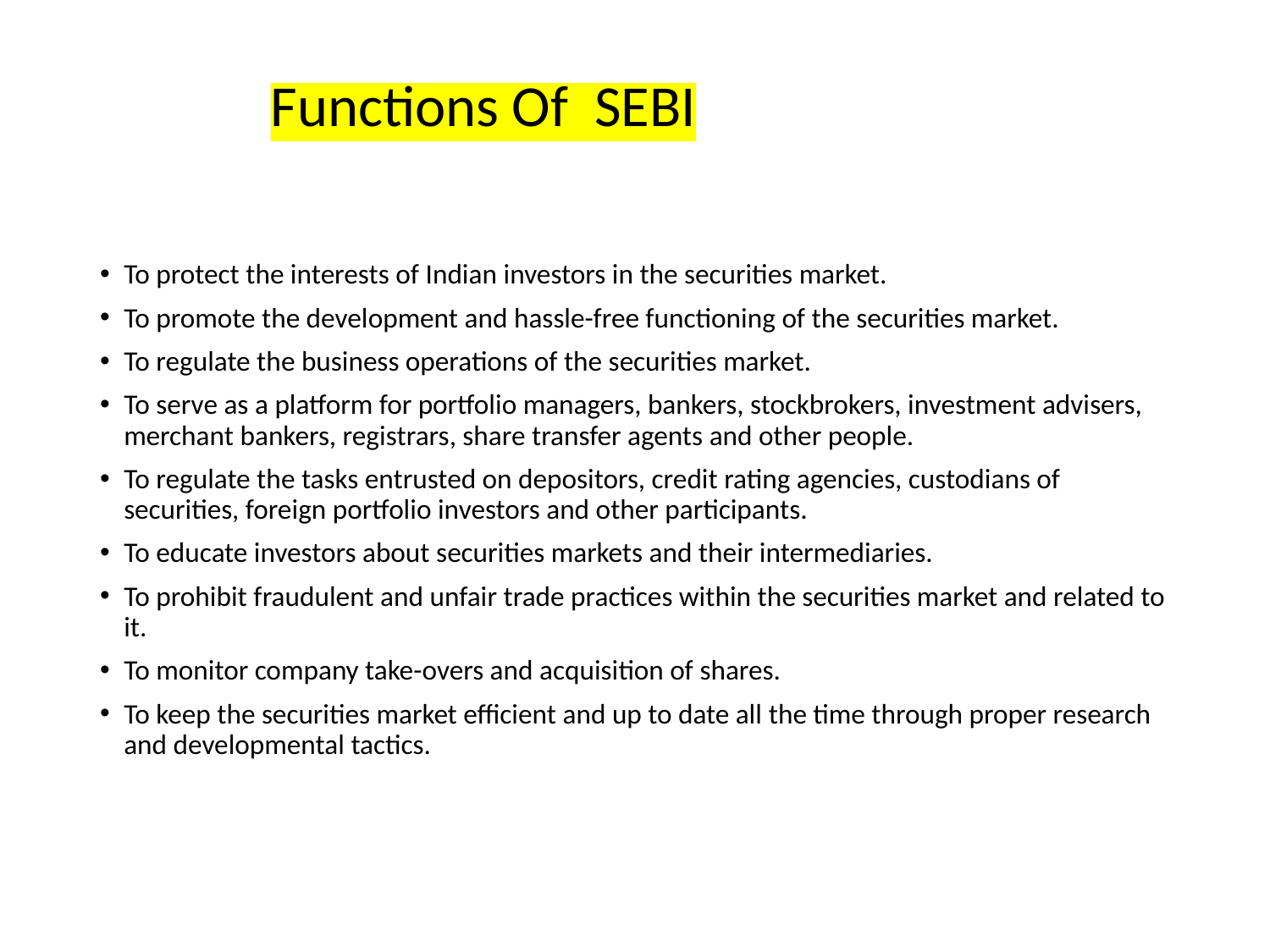

# Functions Of  SEBI
To protect the interests of Indian investors in the securities market.
To promote the development and hassle-free functioning of the securities market.
To regulate the business operations of the securities market.
To serve as a platform for portfolio managers, bankers, stockbrokers, investment advisers, merchant bankers, registrars, share transfer agents and other people.
To regulate the tasks entrusted on depositors, credit rating agencies, custodians of securities, foreign portfolio investors and other participants.
To educate investors about securities markets and their intermediaries.
To prohibit fraudulent and unfair trade practices within the securities market and related to it.
To monitor company take-overs and acquisition of shares.
To keep the securities market efficient and up to date all the time through proper research and developmental tactics.